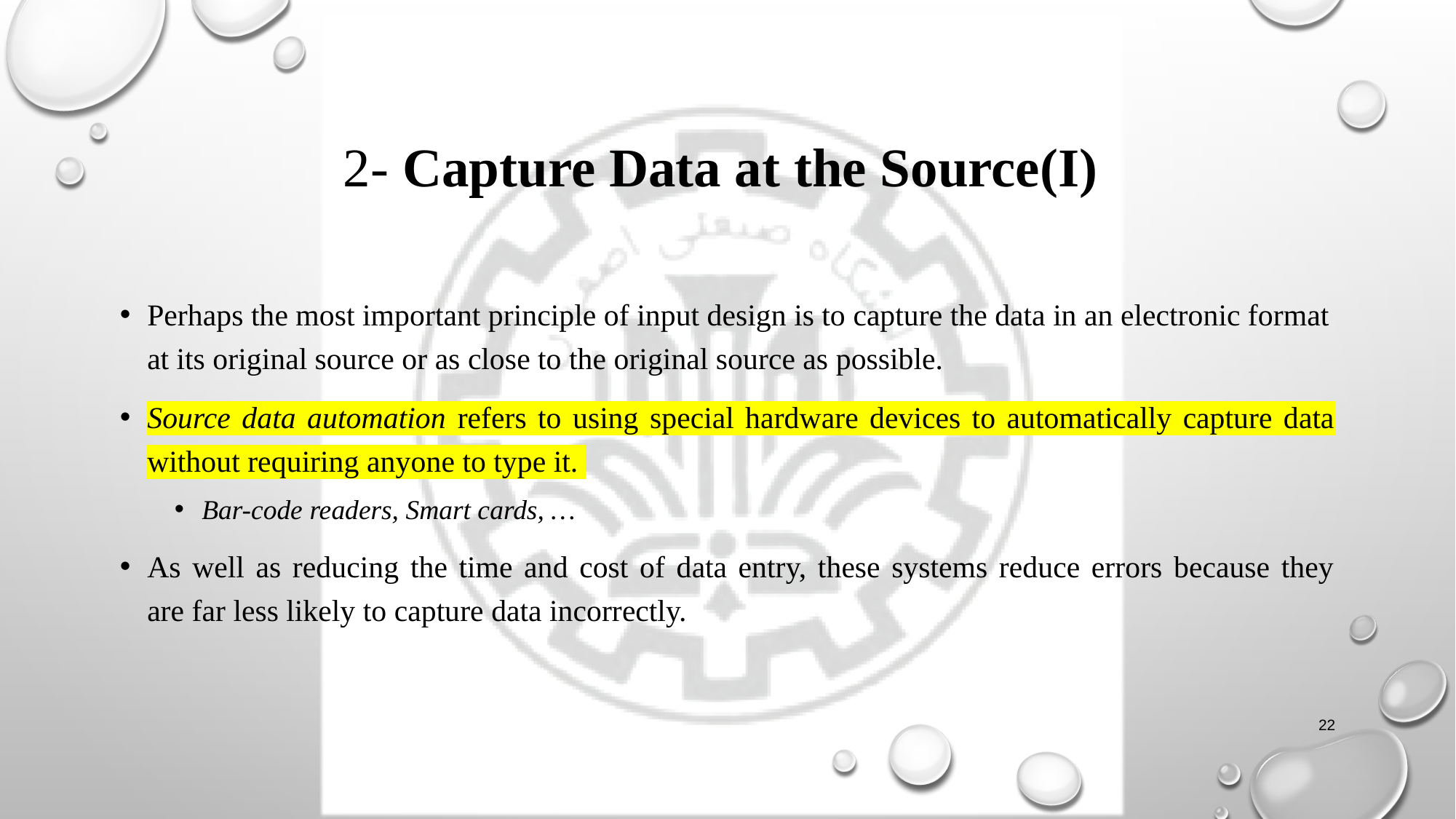

# 2- Capture Data at the Source(I)
Perhaps the most important principle of input design is to capture the data in an electronic format at its original source or as close to the original source as possible.
Source data automation refers to using special hardware devices to automatically capture data
without requiring anyone to type it.
Bar-code readers, Smart cards, …
As well as reducing the time and cost of data entry, these systems reduce errors because they
are far less likely to capture data incorrectly.
22